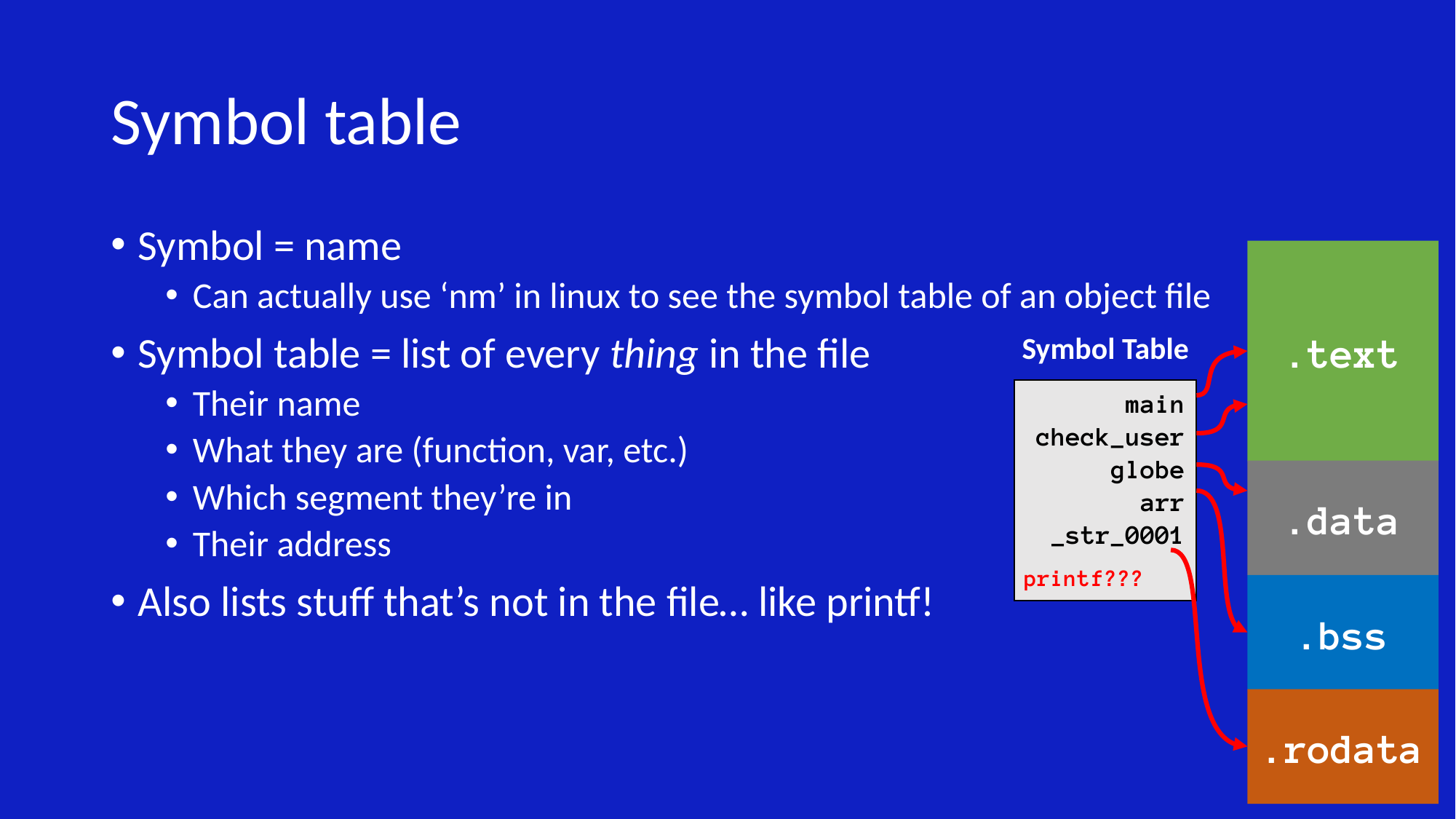

# Symbol table
Symbol = name
Can actually use ‘nm’ in linux to see the symbol table of an object file
Symbol table = list of every thing in the file
Their name
What they are (function, var, etc.)
Which segment they’re in
Their address
Also lists stuff that’s not in the file… like printf!
.text
.data
.bss
.rodata
Symbol Table
main
check_user
globe
arr
_str_0001
printf???